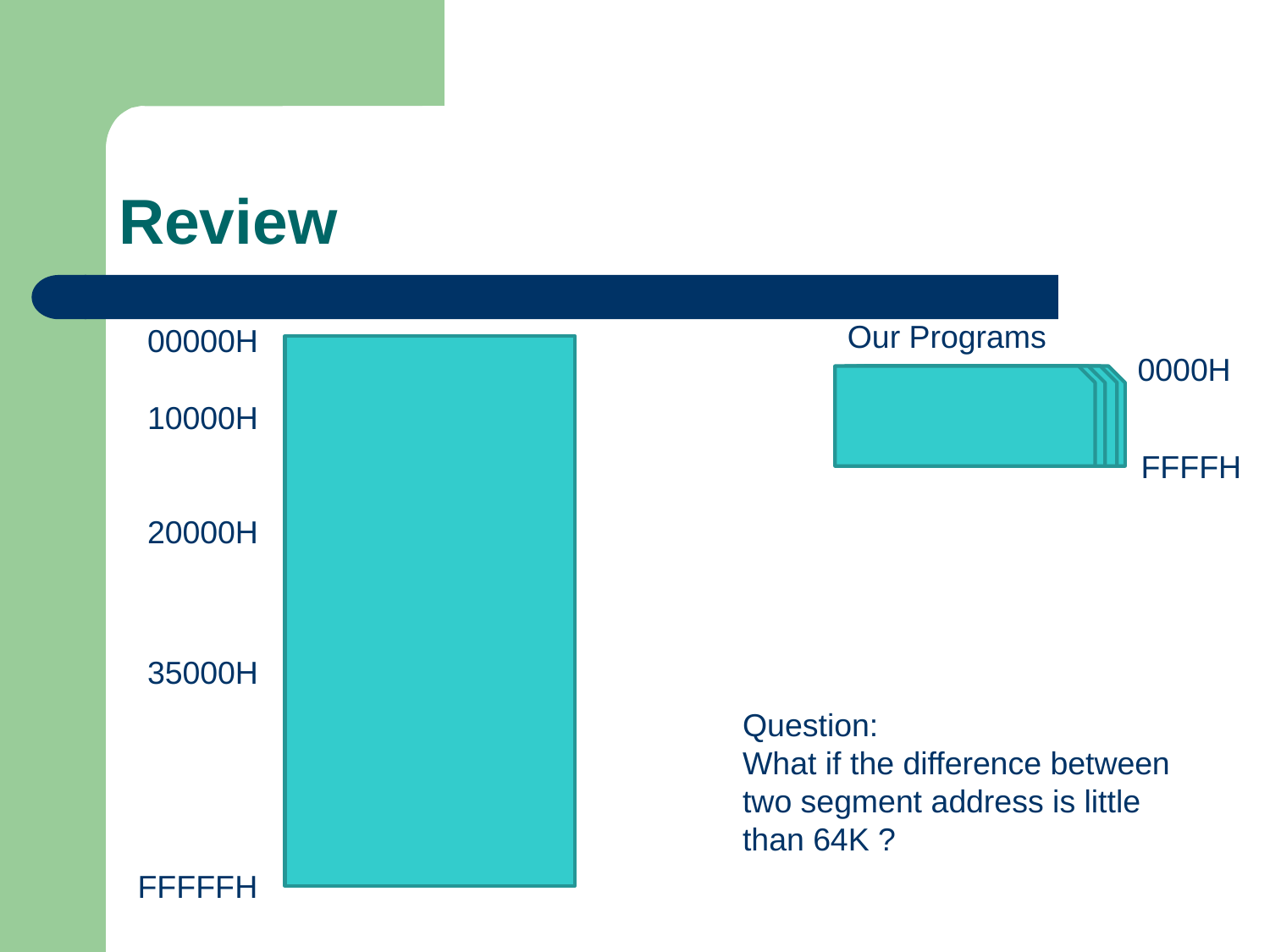

# Review
Our Programs
00000H

0000H

10000H
FFFFH
20000H
35000H
Question:
What if the difference between two segment address is little than 64K ?
FFFFFH